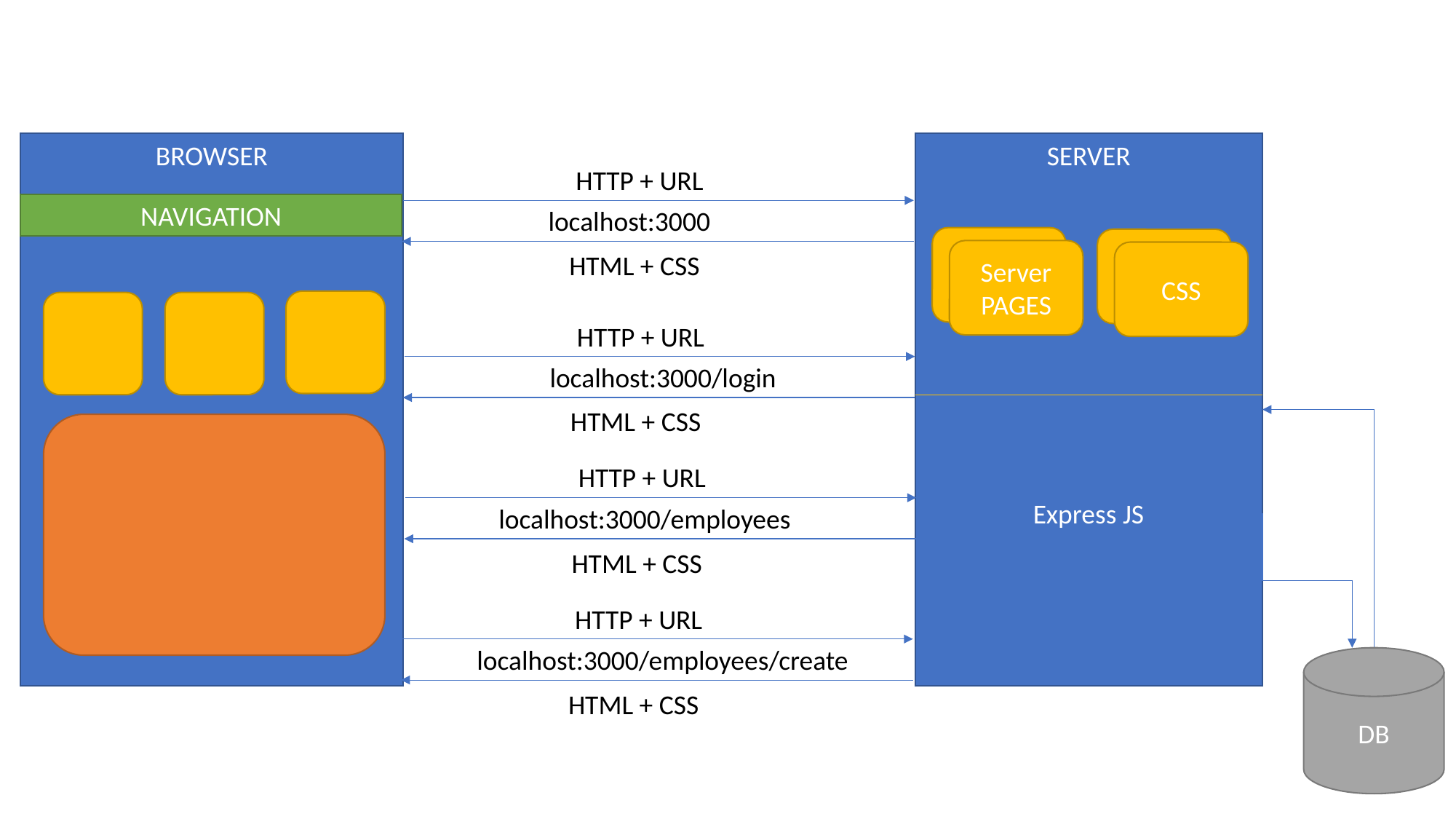

BROWSER
SERVER
HTTP + URL
NAVIGATION
localhost:3000

Server PAGES

CSS
HTML + CSS

HTTP + URL
localhost:3000/login
HTML + CSS

HTTP + URL
Express JS
localhost:3000/employees
HTML + CSS
HTTP + URL
localhost:3000/employees/create
DB
HTML + CSS